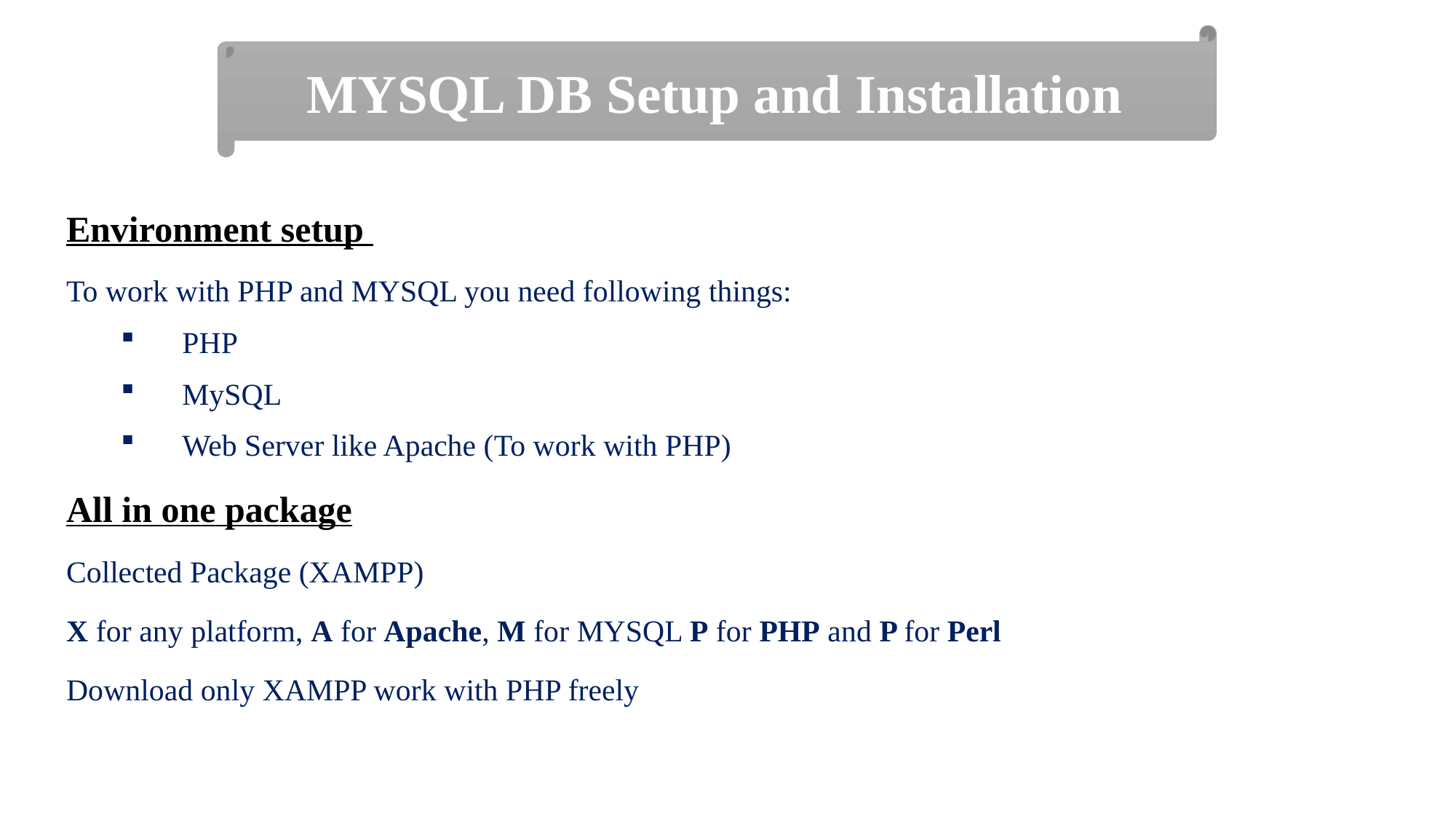

MYSQL DB Setup and Installation
Environment setup
To work with PHP and MYSQL you need following things:
PHP
MySQL
Web Server like Apache (To work with PHP)
All in one package
Collected Package (XAMPP)
X for any platform, A for Apache, M for MYSQL P for PHP and P for Perl
Download only XAMPP work with PHP freely